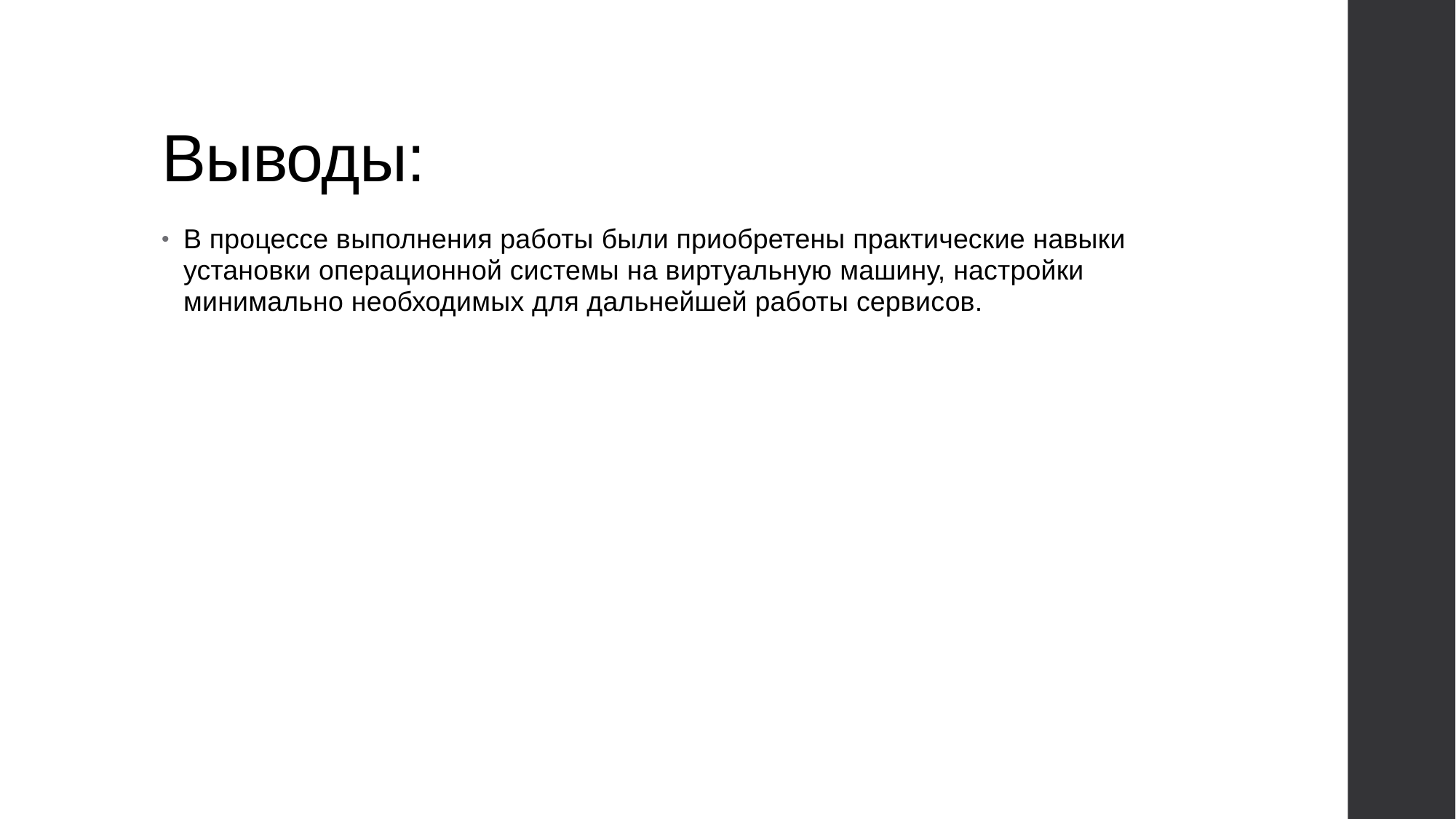

# Выводы:
В процессе выполнения работы были приобретены практические навыки установки операционной системы на виртуальную машину, настройки минимально необходимых для дальнейшей работы сервисов.